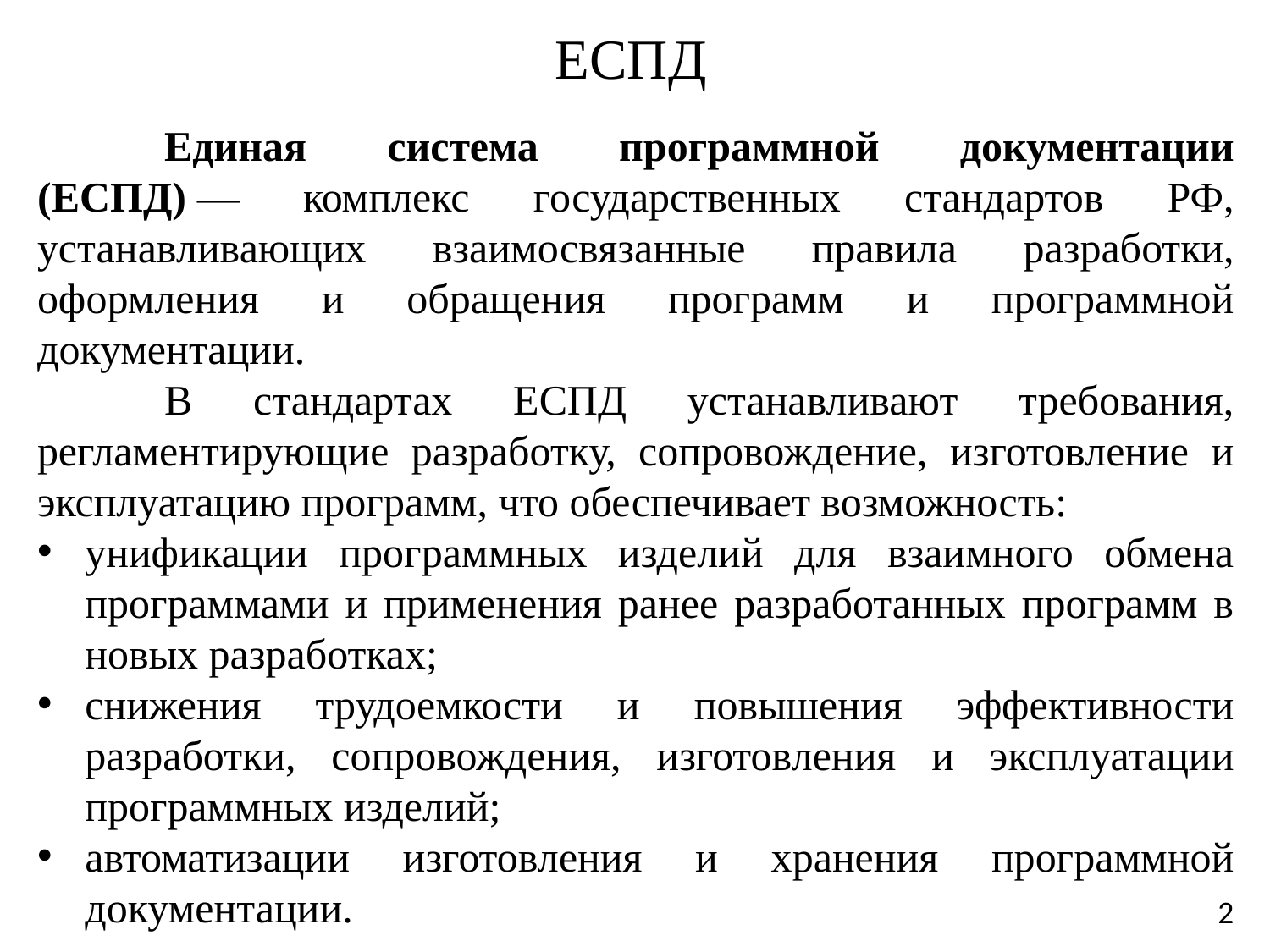

# ЕСПД
	Единая система программной документации (ЕСПД) — комплекс государственных стандартов РФ, устанавливающих взаимосвязанные правила разработки, оформления и обращения программ и программной документации.
	В стандартах ЕСПД устанавливают требования, регламентирующие разработку, сопровождение, изготовление и эксплуатацию программ, что обеспечивает возможность:
унификации программных изделий для взаимного обмена программами и применения ранее разработанных программ в новых разработках;
снижения трудоемкости и повышения эффективности разработки, сопровождения, изготовления и эксплуатации программных изделий;
автоматизации изготовления и хранения программной документации.
2